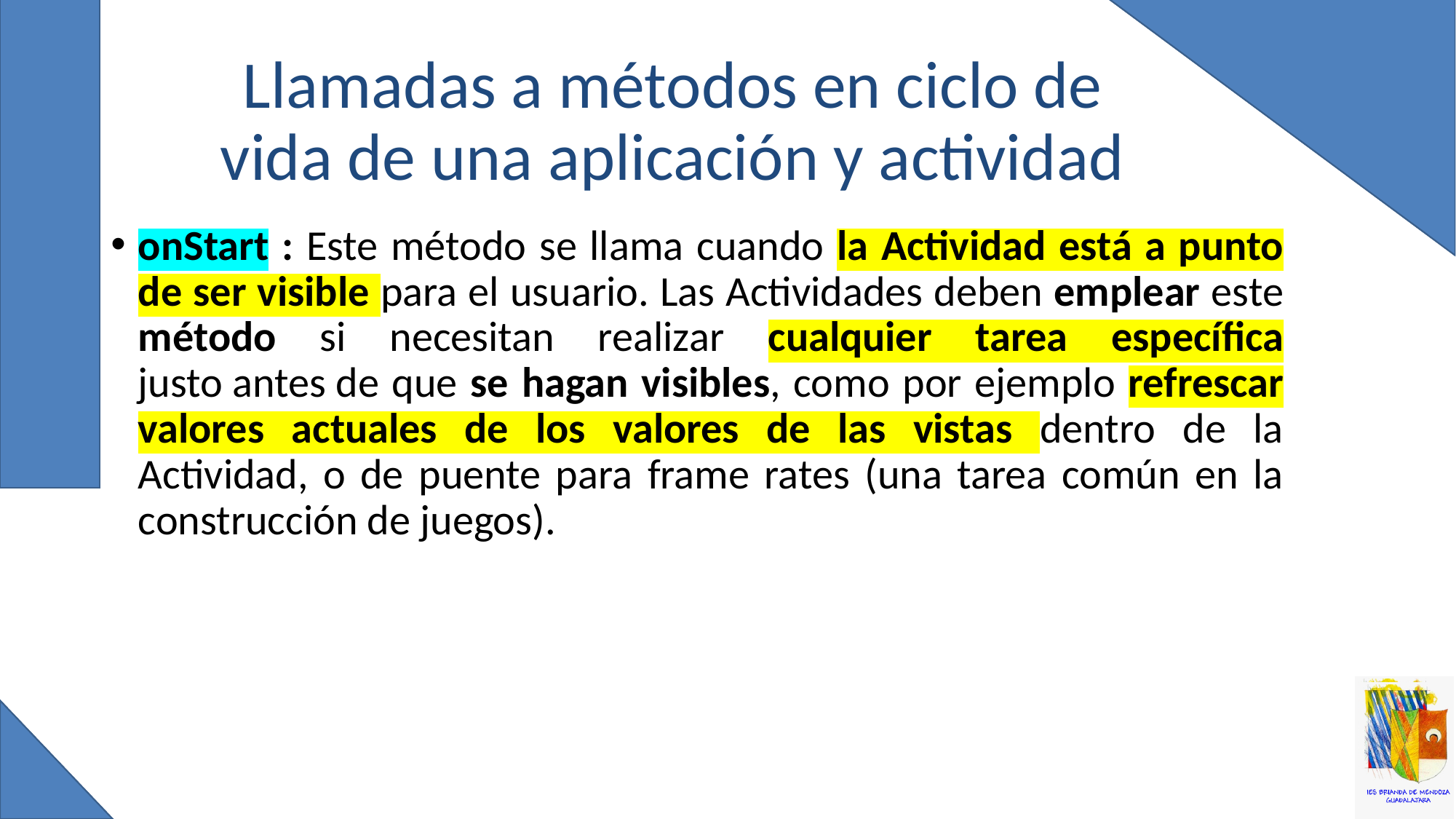

# Llamadas a métodos en ciclo de vida de una aplicación y actividad
onStart : Este método se llama cuando la Actividad está a punto de ser visible para el usuario. Las Actividades deben emplear este método si necesitan realizar cualquier tarea específica justo antes de que se hagan visibles, como por ejemplo refrescar valores actuales de los valores de las vistas dentro de la Actividad, o de puente para frame rates (una tarea común en la construcción de juegos).